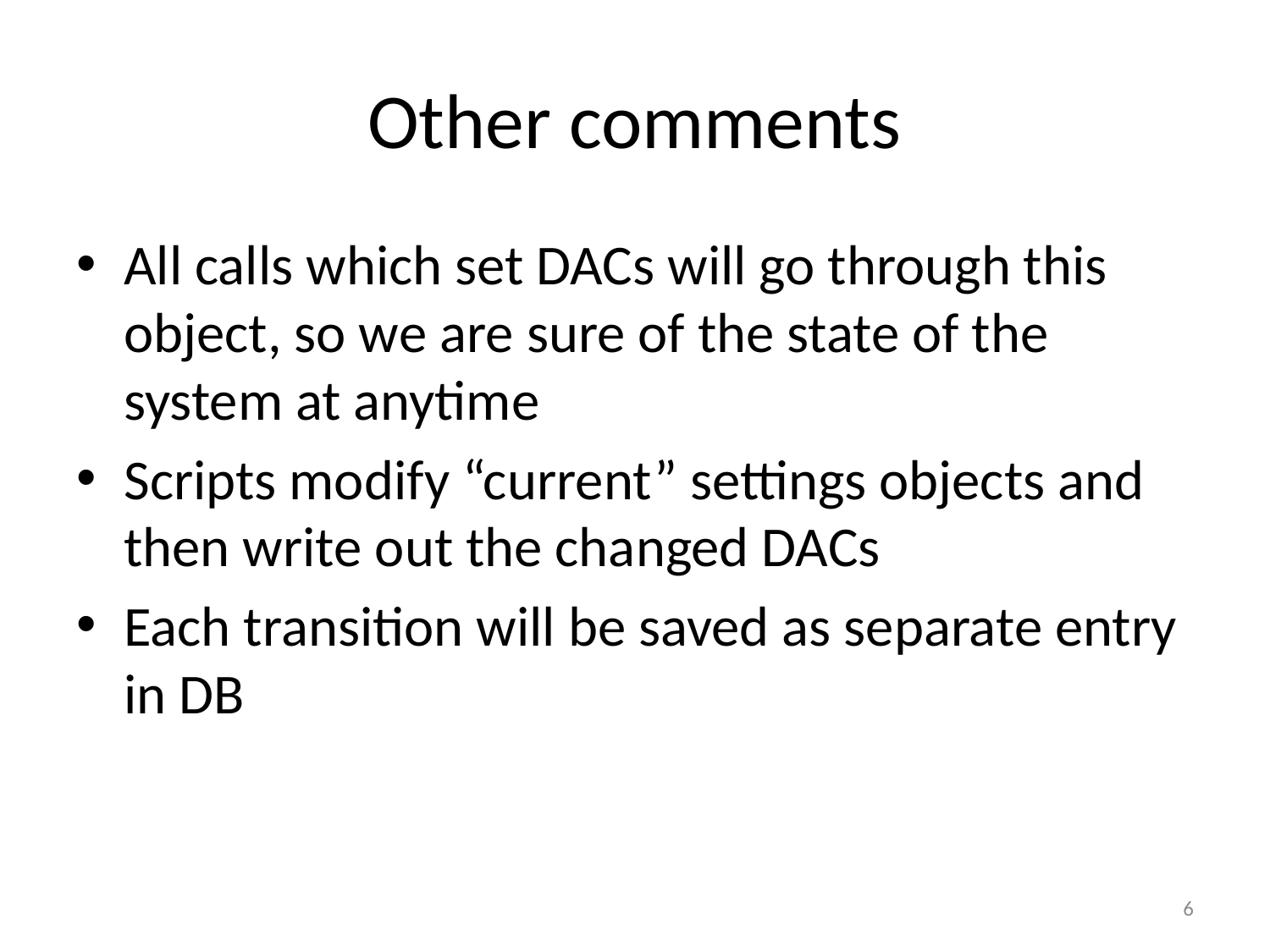

# Other comments
All calls which set DACs will go through this object, so we are sure of the state of the system at anytime
Scripts modify “current” settings objects and then write out the changed DACs
Each transition will be saved as separate entry in DB
6